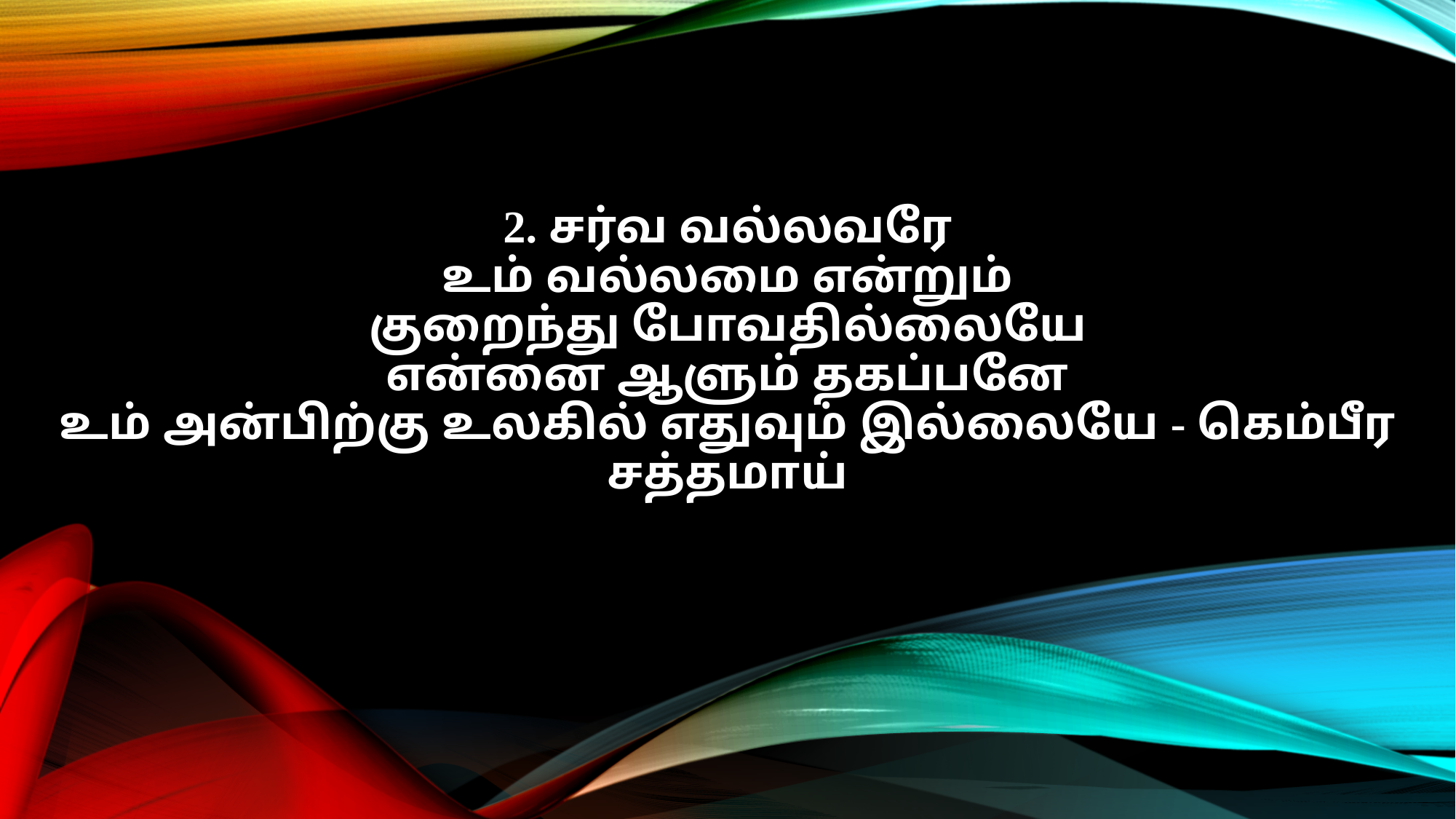

2. சர்வ வல்லவரே
உம் வல்லமை என்றும்
குறைந்து போவதில்லையே
என்னை ஆளும் தகப்பனே
உம் அன்பிற்கு உலகில் எதுவும் இல்லையே - கெம்பீர சத்தமாய்